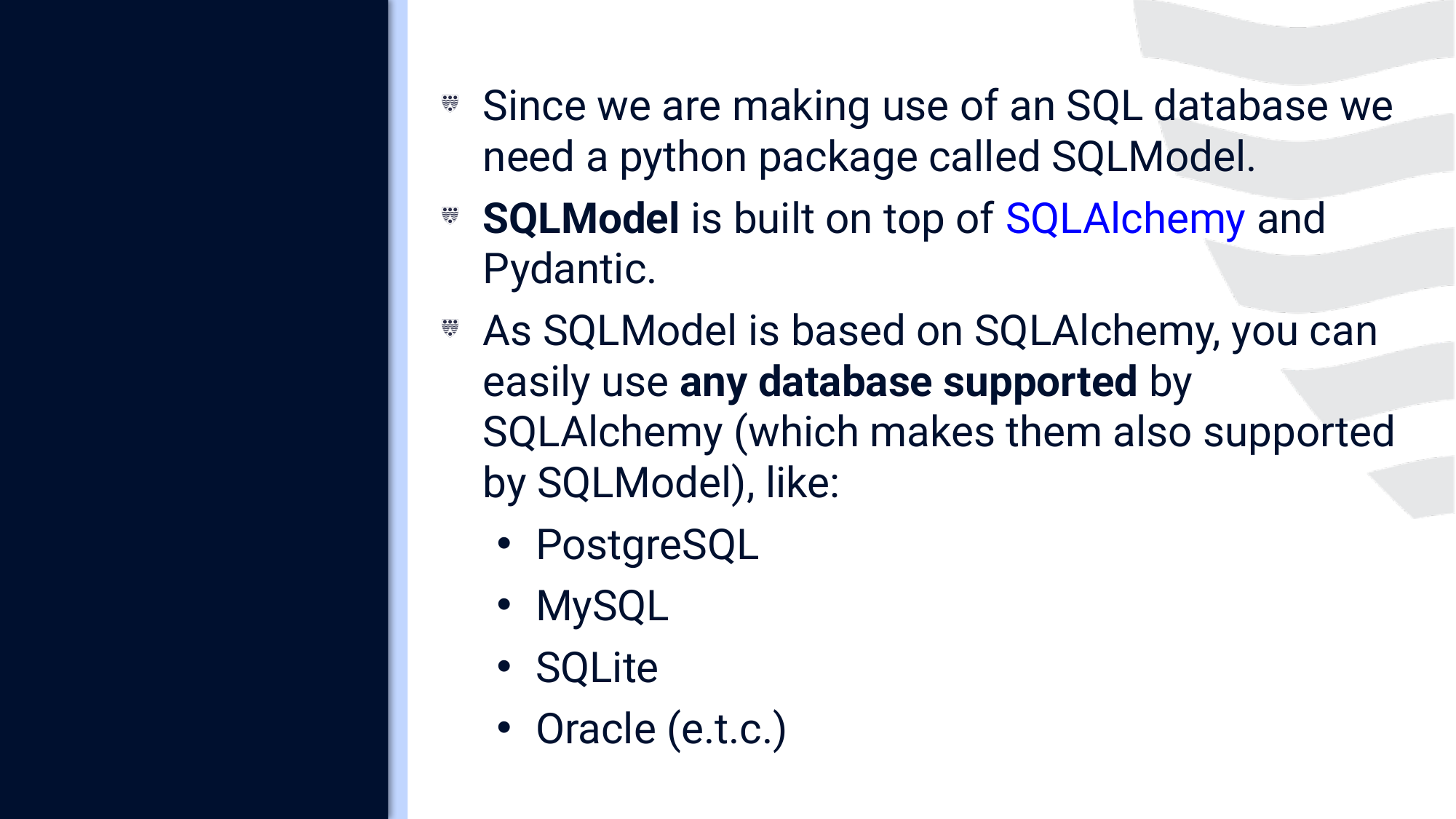

#
Since we are making use of an SQL database we need a python package called SQLModel.
SQLModel is built on top of SQLAlchemy and Pydantic.
As SQLModel is based on SQLAlchemy, you can easily use any database supported by SQLAlchemy (which makes them also supported by SQLModel), like:
PostgreSQL
MySQL
SQLite
Oracle (e.t.c.)